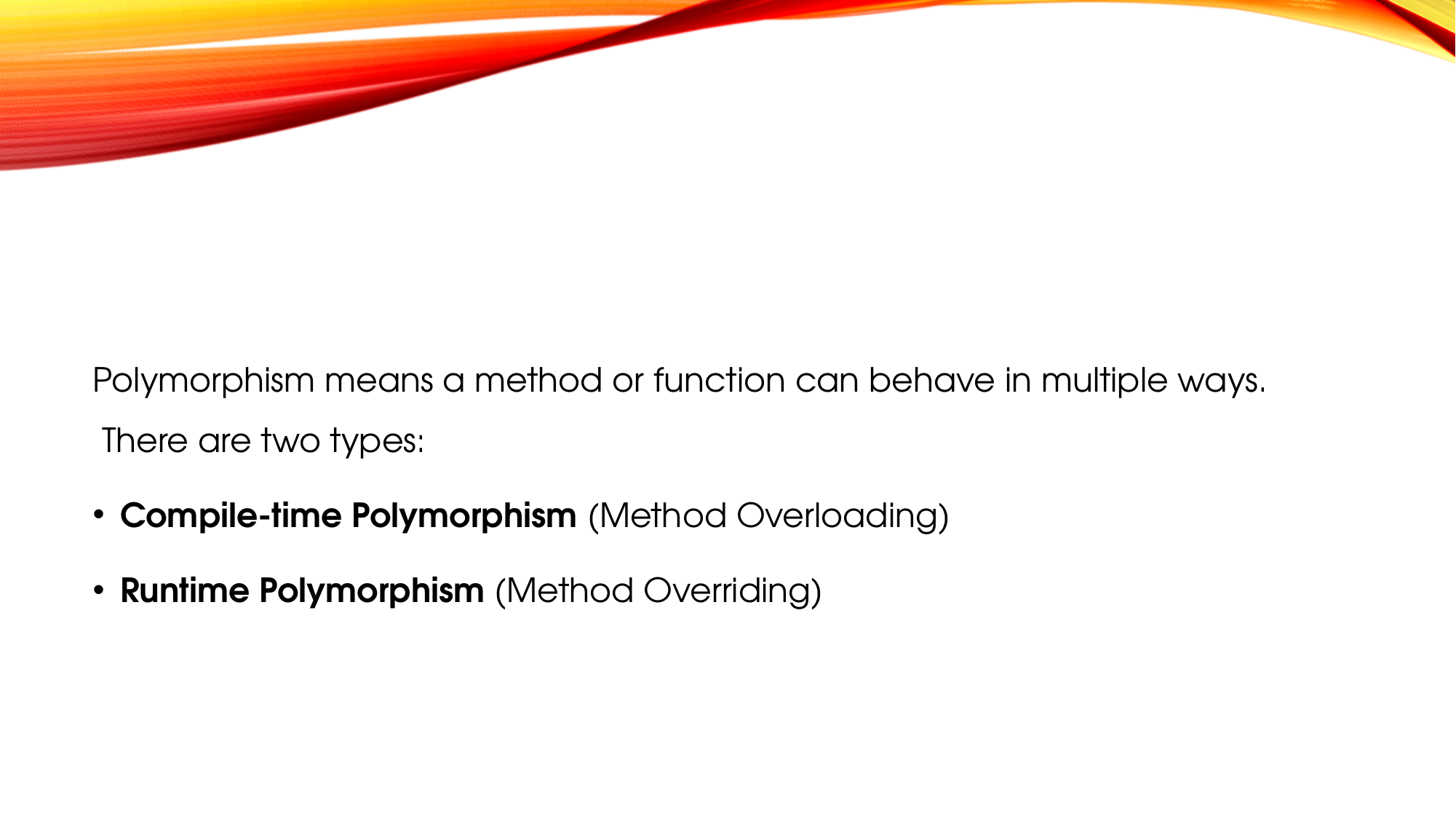

Polymorphism means a method or function can behave in multiple ways.
 There are two types:
Compile-time Polymorphism (Method Overloading)
Runtime Polymorphism (Method Overriding)

# what is Polymorphism (One Interface, Many Forms)